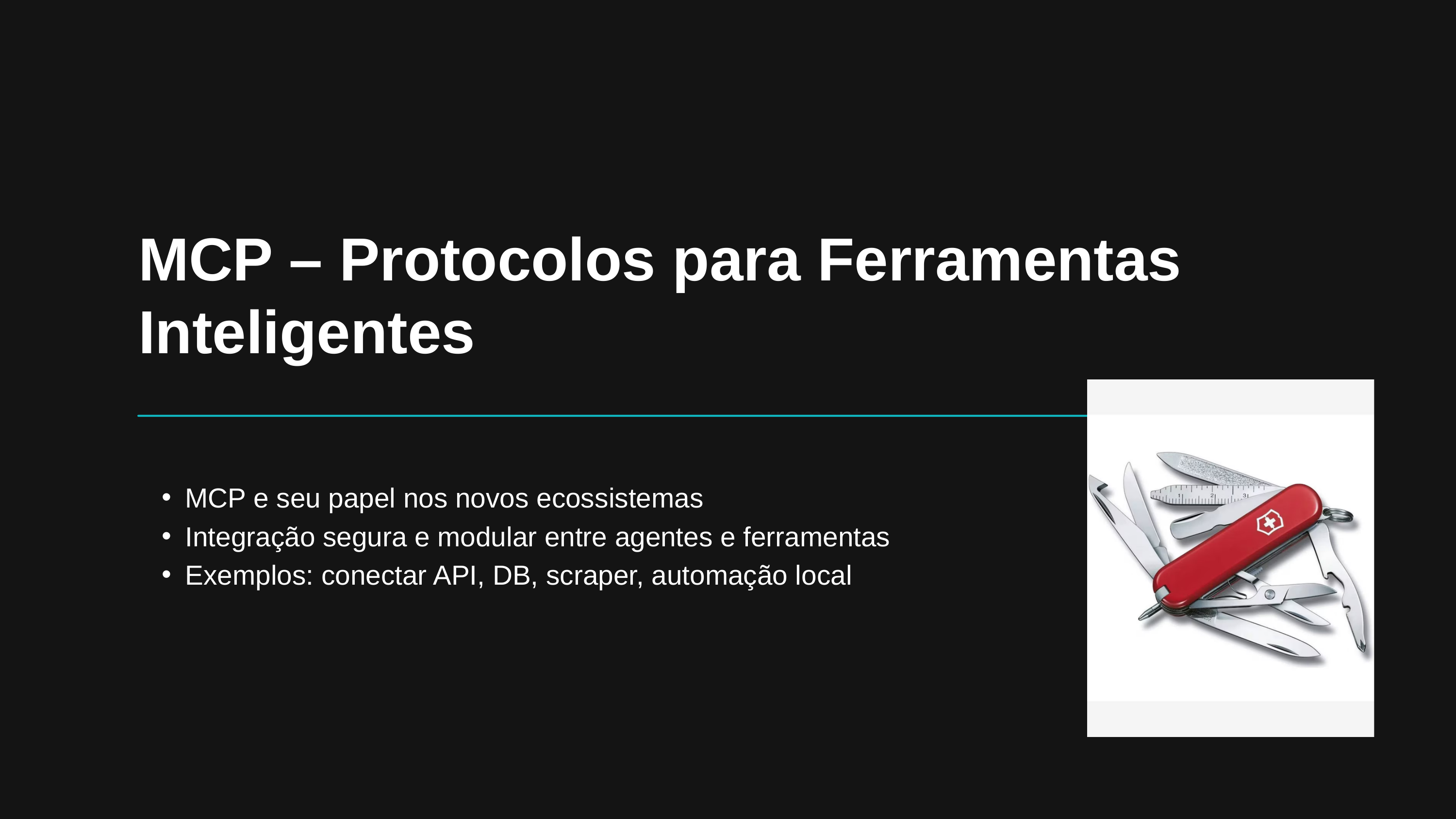

MCP – Protocolos para Ferramentas Inteligentes

MCP e seu papel nos novos ecossistemas
Integração segura e modular entre agentes e ferramentas
Exemplos: conectar API, DB, scraper, automação local